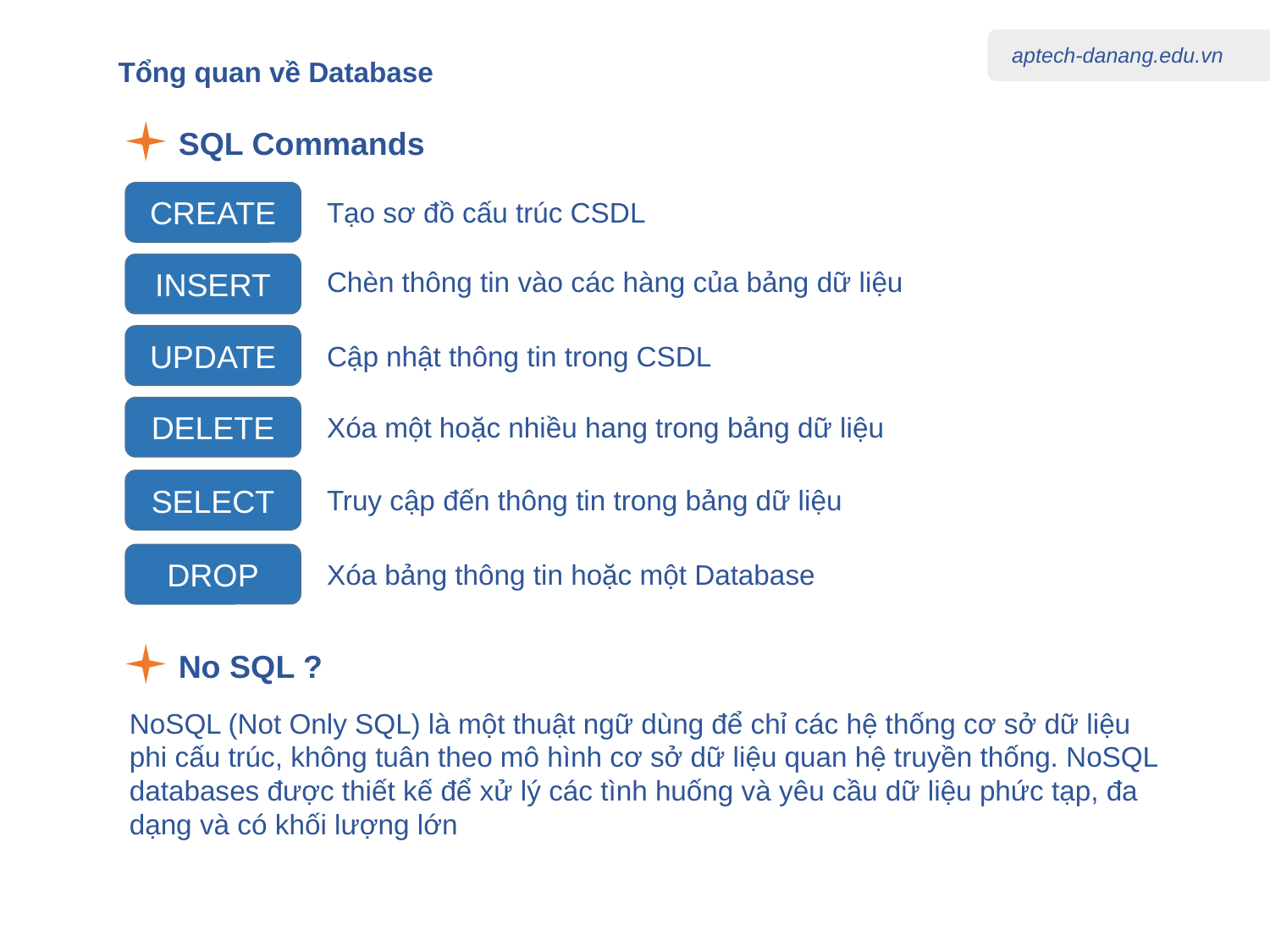

Tổng quan về Database
SQL Commands

CREATE
Tạo sơ đồ cấu trúc CSDL
INSERT
Chèn thông tin vào các hàng của bảng dữ liệu
UPDATE
Cập nhật thông tin trong CSDL
DELETE
Xóa một hoặc nhiều hang trong bảng dữ liệu
SELECT
Truy cập đến thông tin trong bảng dữ liệu
DROP
Xóa bảng thông tin hoặc một Database
No SQL ?

NoSQL (Not Only SQL) là một thuật ngữ dùng để chỉ các hệ thống cơ sở dữ liệu phi cấu trúc, không tuân theo mô hình cơ sở dữ liệu quan hệ truyền thống. NoSQL databases được thiết kế để xử lý các tình huống và yêu cầu dữ liệu phức tạp, đa dạng và có khối lượng lớn